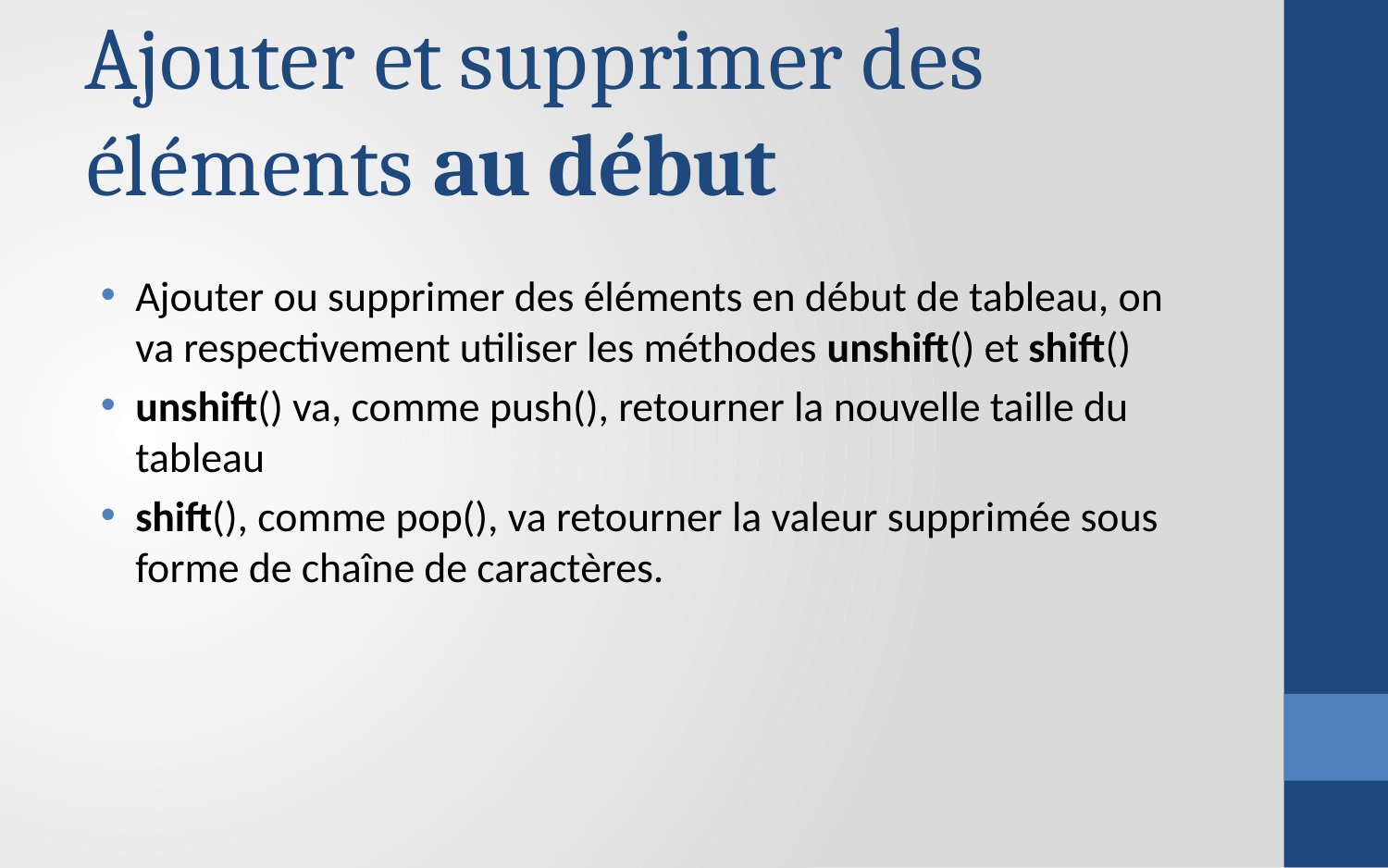

# Ajouter et supprimer des éléments au début

Ajouter ou supprimer des éléments en début de tableau, on va respectivement utiliser les méthodes unshift() et shift()
unshift() va, comme push(), retourner la nouvelle taille du tableau
shift(), comme pop(), va retourner la valeur supprimée sous forme de chaîne de caractères.